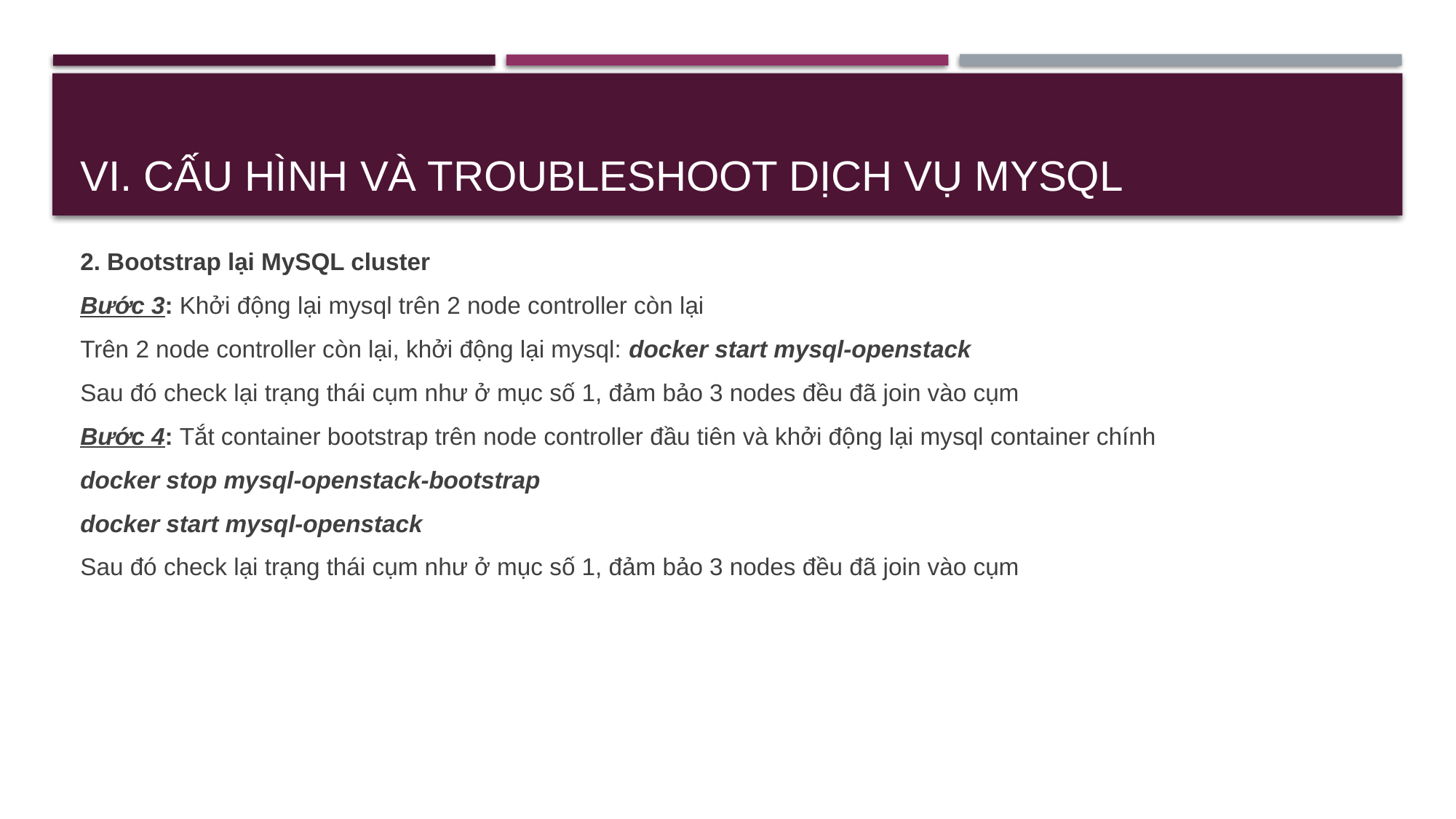

# VI. Cấu hình và troubleshoot dịch vụ MySQL

2. Bootstrap lại MySQL cluster
Bước 3: Khởi động lại mysql trên 2 node controller còn lại
Trên 2 node controller còn lại, khởi động lại mysql: docker start mysql-openstack
Sau đó check lại trạng thái cụm như ở mục số 1, đảm bảo 3 nodes đều đã join vào cụm
Bước 4: Tắt container bootstrap trên node controller đầu tiên và khởi động lại mysql container chính
docker stop mysql-openstack-bootstrap
docker start mysql-openstack
Sau đó check lại trạng thái cụm như ở mục số 1, đảm bảo 3 nodes đều đã join vào cụm